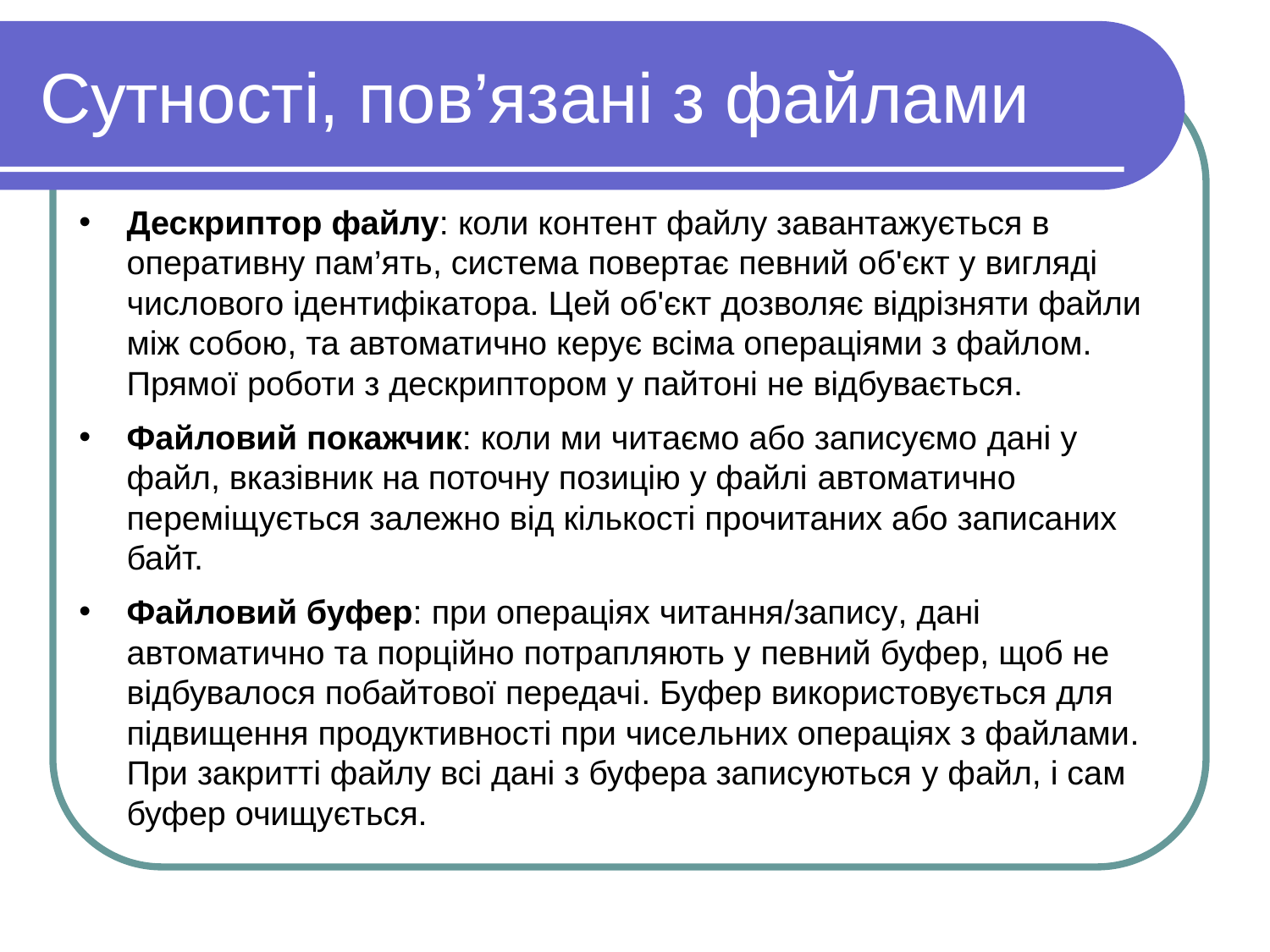

# Сутності, пов’язані з файлами
Дескриптор файлу: коли контент файлу завантажується в оперативну пам’ять, система повертає певний об'єкт у вигляді числового ідентифікатора. Цей об'єкт дозволяє відрізняти файли між собою, та автоматично керує всіма операціями з файлом. Прямої роботи з дескриптором у пайтоні не відбувається.
Файловий покажчик: коли ми читаємо або записуємо дані у файл, вказівник на поточну позицію у файлі автоматично переміщується залежно від кількості прочитаних або записаних байт.
Файловий буфер: при операціях читання/запису, дані автоматично та порційно потрапляють у певний буфер, щоб не відбувалося побайтової передачі. Буфер використовується для підвищення продуктивності при чисельних операціях з файлами. При закритті файлу всі дані з буфера записуються у файл, і сам буфер очищується.